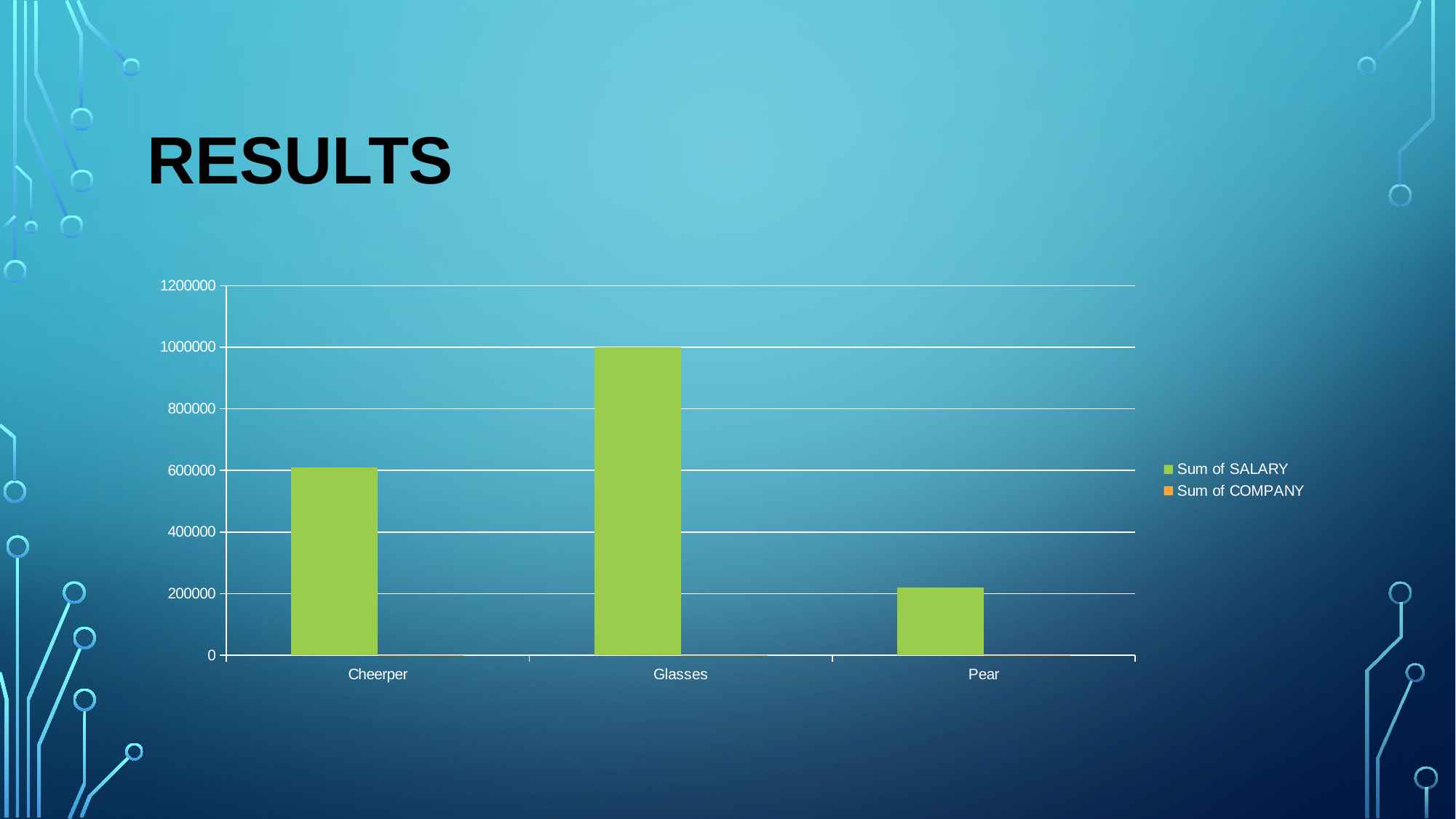

# Results

### Chart

| Category | Sum of SALARY | Sum of COMPANY |
|---|---|---|
| Cheerper | 610000.0 | 233.0 |
| Glasses | 1000000.0 | 424.0 |
| Pear | 220000.0 | 204.0 |